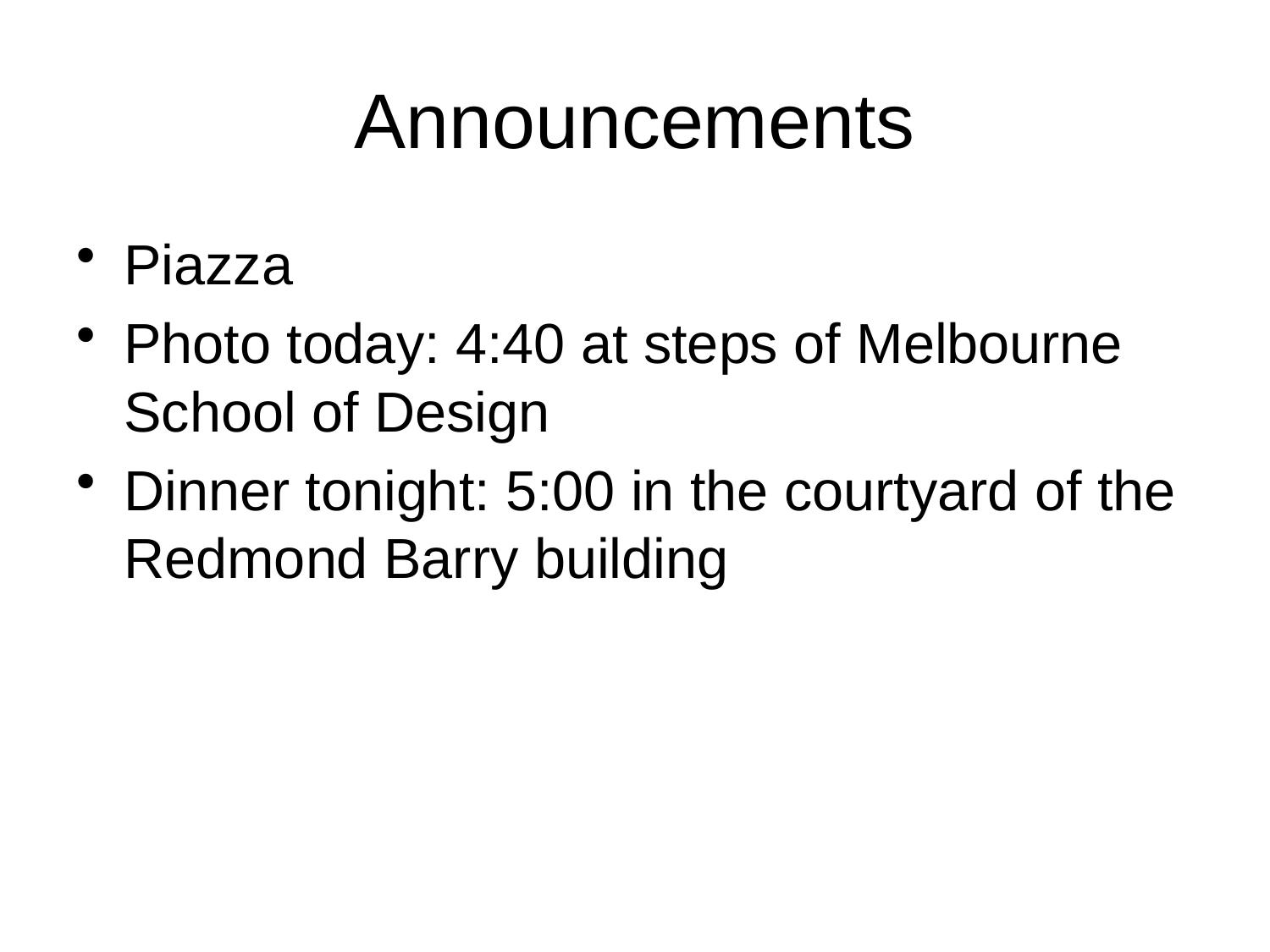

# Announcements
Piazza
Photo today: 4:40 at steps of Melbourne School of Design
Dinner tonight: 5:00 in the courtyard of the Redmond Barry building